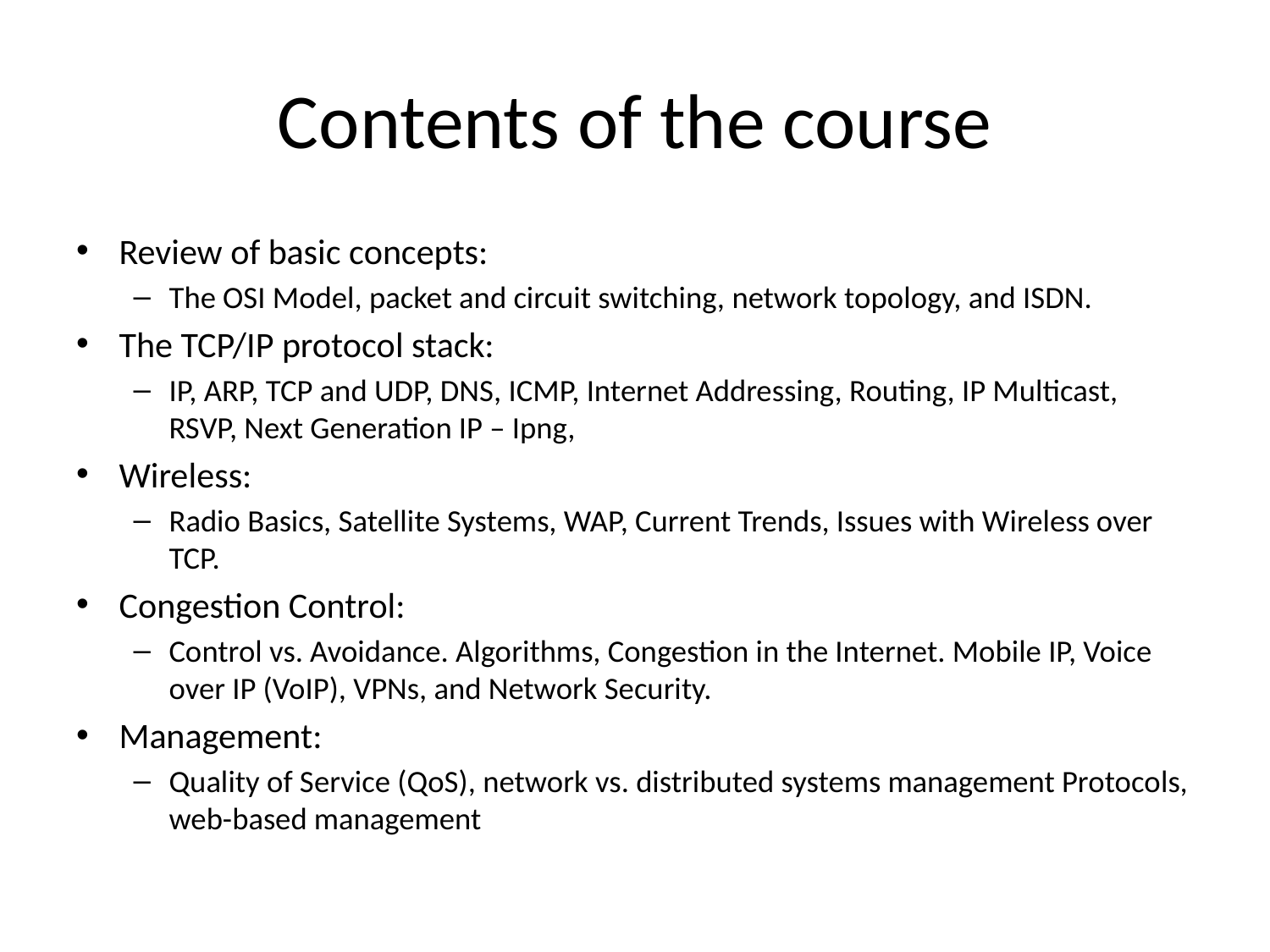

# Contents of the course
Review of basic concepts:
The OSI Model, packet and circuit switching, network topology, and ISDN.
The TCP/IP protocol stack:
IP, ARP, TCP and UDP, DNS, ICMP, Internet Addressing, Routing, IP Multicast, RSVP, Next Generation IP – Ipng,
Wireless:
Radio Basics, Satellite Systems, WAP, Current Trends, Issues with Wireless over TCP.
Congestion Control:
Control vs. Avoidance. Algorithms, Congestion in the Internet. Mobile IP, Voice over IP (VoIP), VPNs, and Network Security.
Management:
Quality of Service (QoS), network vs. distributed systems management Protocols, web-based management